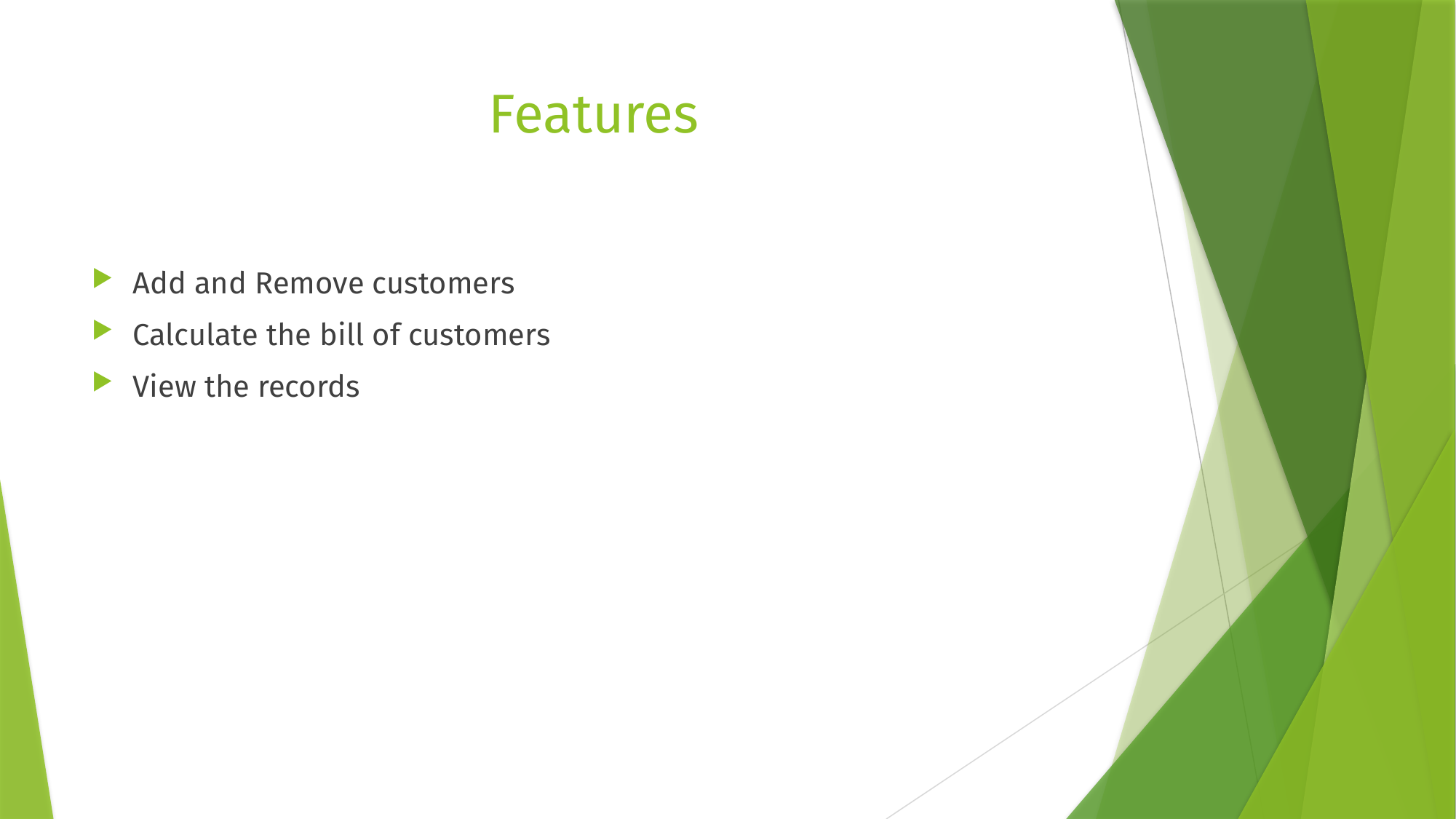

# Features
Add and Remove customers
Calculate the bill of customers
View the records